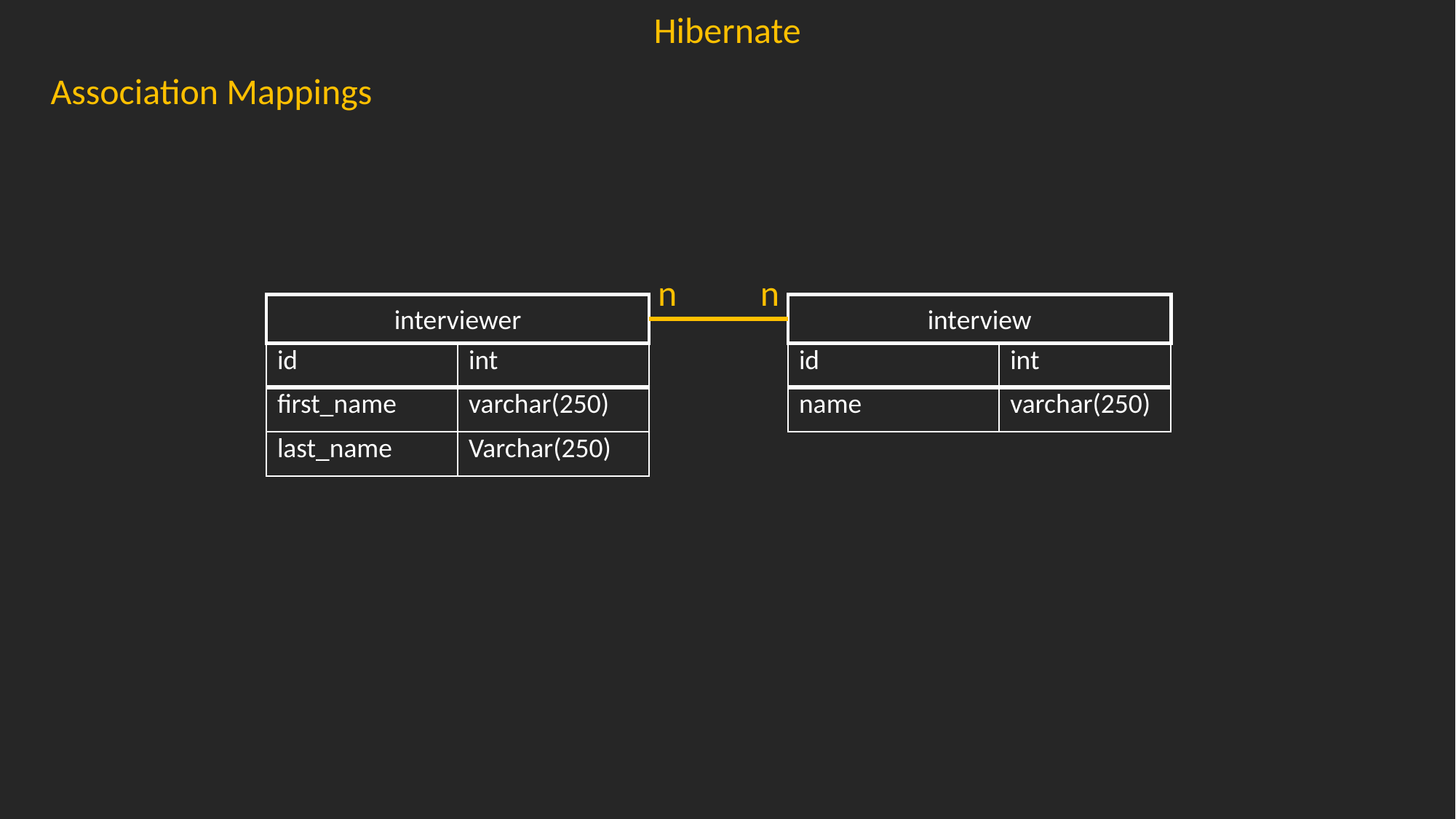

Hibernate
Association Mappings
n
n
interviewer
interview
| id | int |
| --- | --- |
| first\_name | varchar(250) |
| last\_name | Varchar(250) |
| id | int |
| --- | --- |
| name | varchar(250) |